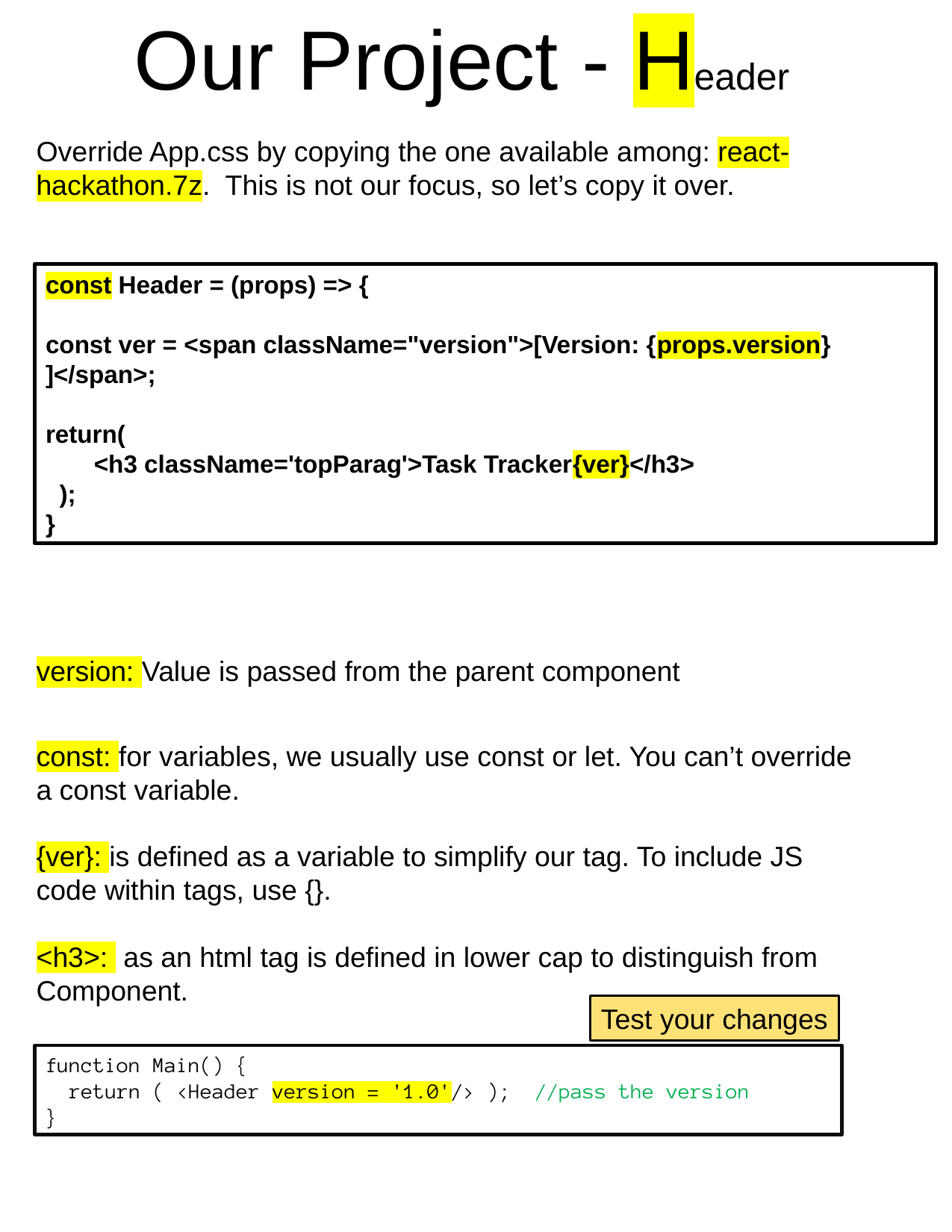

Our Project - Header
Override App.css by copying the one available among: react-hackathon.7z.  This is not our focus, so let’s copy it over.
const Header = (props) => {

const ver = <span className="version">[Version: {props.version}
]</span>;
return(
       <h3 className='topParag'>Task Tracker{ver}</h3>
  );
}
version: Value is passed from the parent component
const: for variables, we usually use const or let. You can’t override a const variable.
{ver}: is defined as a variable to simplify our tag. To include JS code within tags, use {}.
<h3>:  as an html tag is defined in lower cap to distinguish from Component.
Test your changes
function Main() {
  return ( <Header version = '1.0'/> );  //pass the version
}